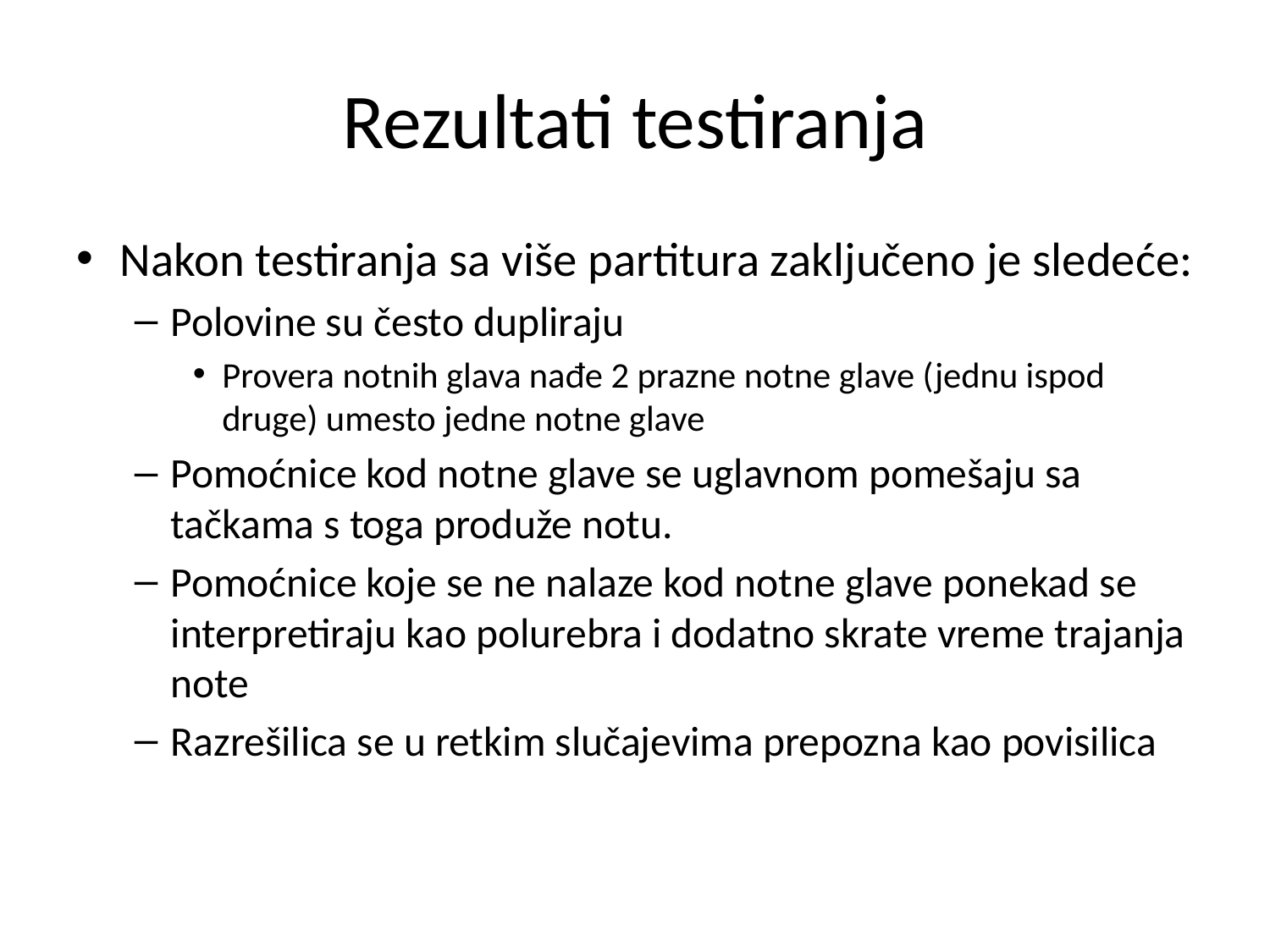

# Rezultati testiranja
Nakon testiranja sa više partitura zaključeno je sledeće:
Polovine su često dupliraju
Provera notnih glava nađe 2 prazne notne glave (jednu ispod druge) umesto jedne notne glave
Pomoćnice kod notne glave se uglavnom pomešaju sa tačkama s toga produže notu.
Pomoćnice koje se ne nalaze kod notne glave ponekad se interpretiraju kao polurebra i dodatno skrate vreme trajanja note
Razrešilica se u retkim slučajevima prepozna kao povisilica